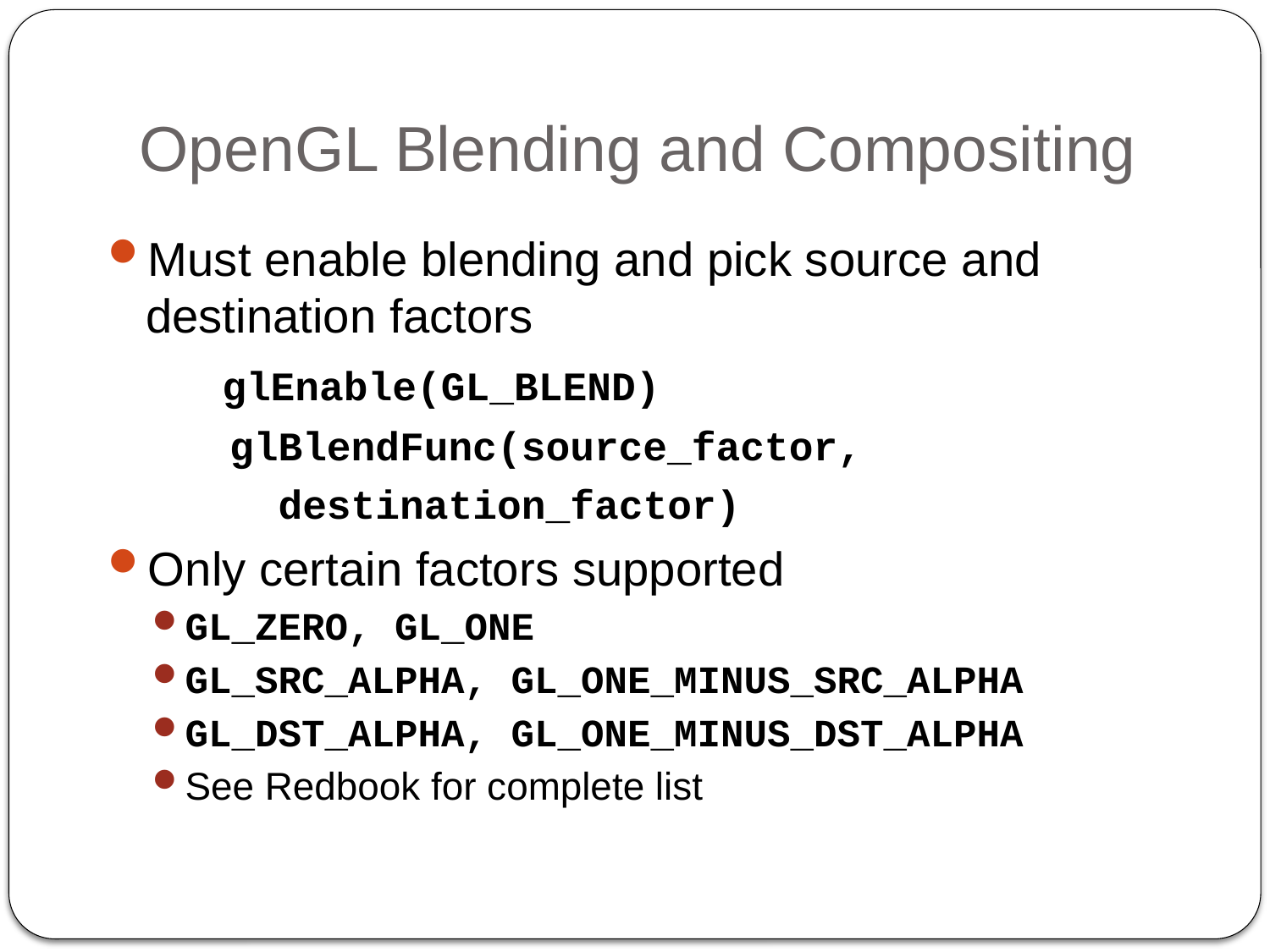

# OpenGL Blending and Compositing
Must enable blending and pick source and destination factors
    glEnable(GL_BLEND)
     glBlendFunc(source_factor,
       destination_factor)
Only certain factors supported
GL_ZERO, GL_ONE
GL_SRC_ALPHA, GL_ONE_MINUS_SRC_ALPHA
GL_DST_ALPHA, GL_ONE_MINUS_DST_ALPHA
See Redbook for complete list